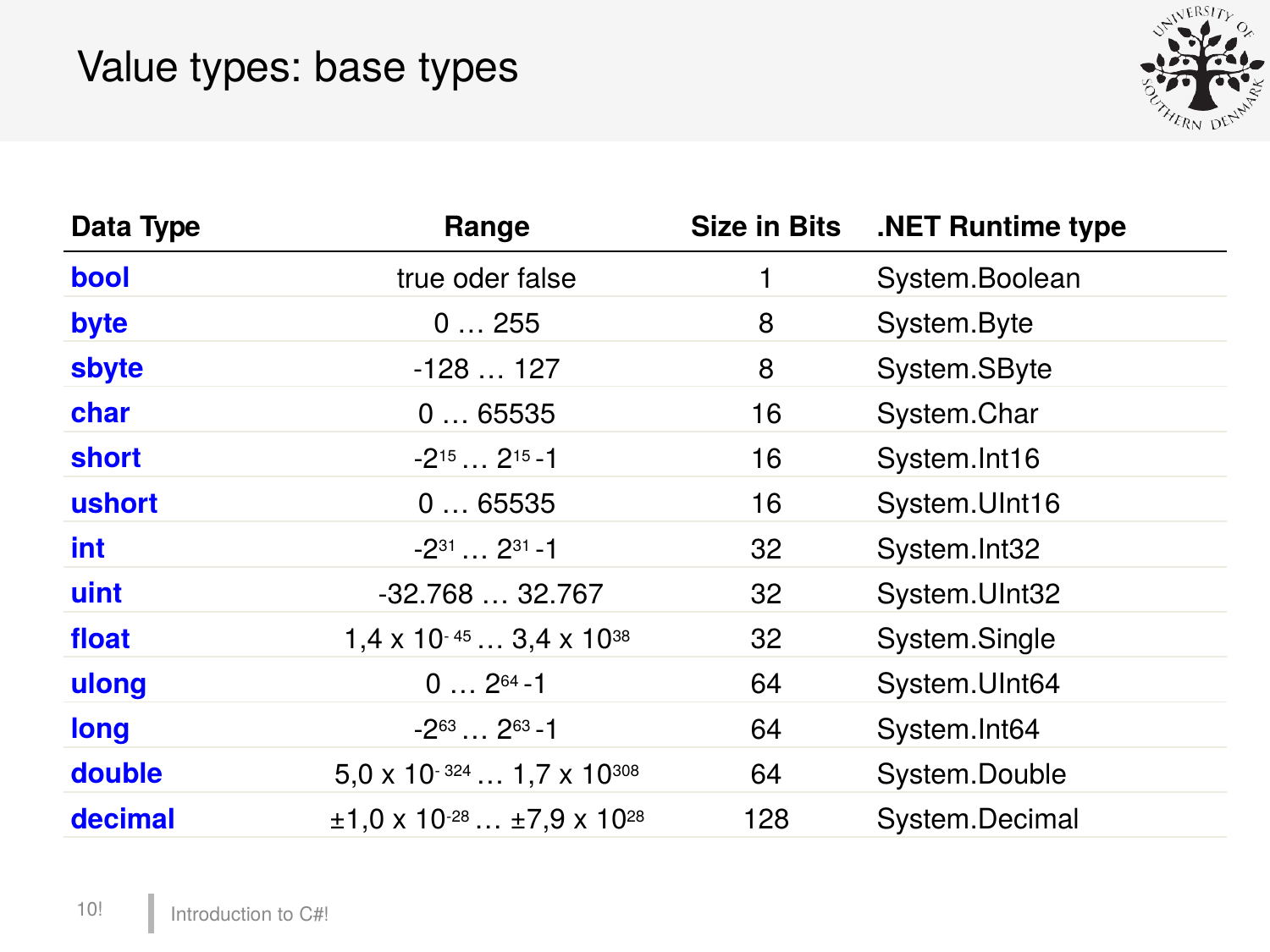

# Value types: base types
| Data Type | Range | Size in Bits | .NET Runtime type |
| --- | --- | --- | --- |
| bool | true oder false | 1 | System.Boolean |
| byte | 0 … 255 | 8 | System.Byte |
| sbyte | -128 … 127 | 8 | System.SByte |
| char | 0 … 65535 | 16 | System.Char |
| short | -215 … 215 -1 | 16 | System.Int16 |
| ushort | 0 … 65535 | 16 | System.UInt16 |
| int | -231 … 231 -1 | 32 | System.Int32 |
| uint | -32.768 … 32.767 | 32 | System.UInt32 |
| float | 1,4 x 10- 45 … 3,4 x 1038 | 32 | System.Single |
| ulong | 0 … 264 -1 | 64 | System.UInt64 |
| long | -263 … 263 -1 | 64 | System.Int64 |
| double | 5,0 x 10- 324 … 1,7 x 10308 | 64 | System.Double |
| decimal | ±1,0 x 10-28 … ±7,9 x 1028 | 128 | System.Decimal |
10!
Introduction to C#!